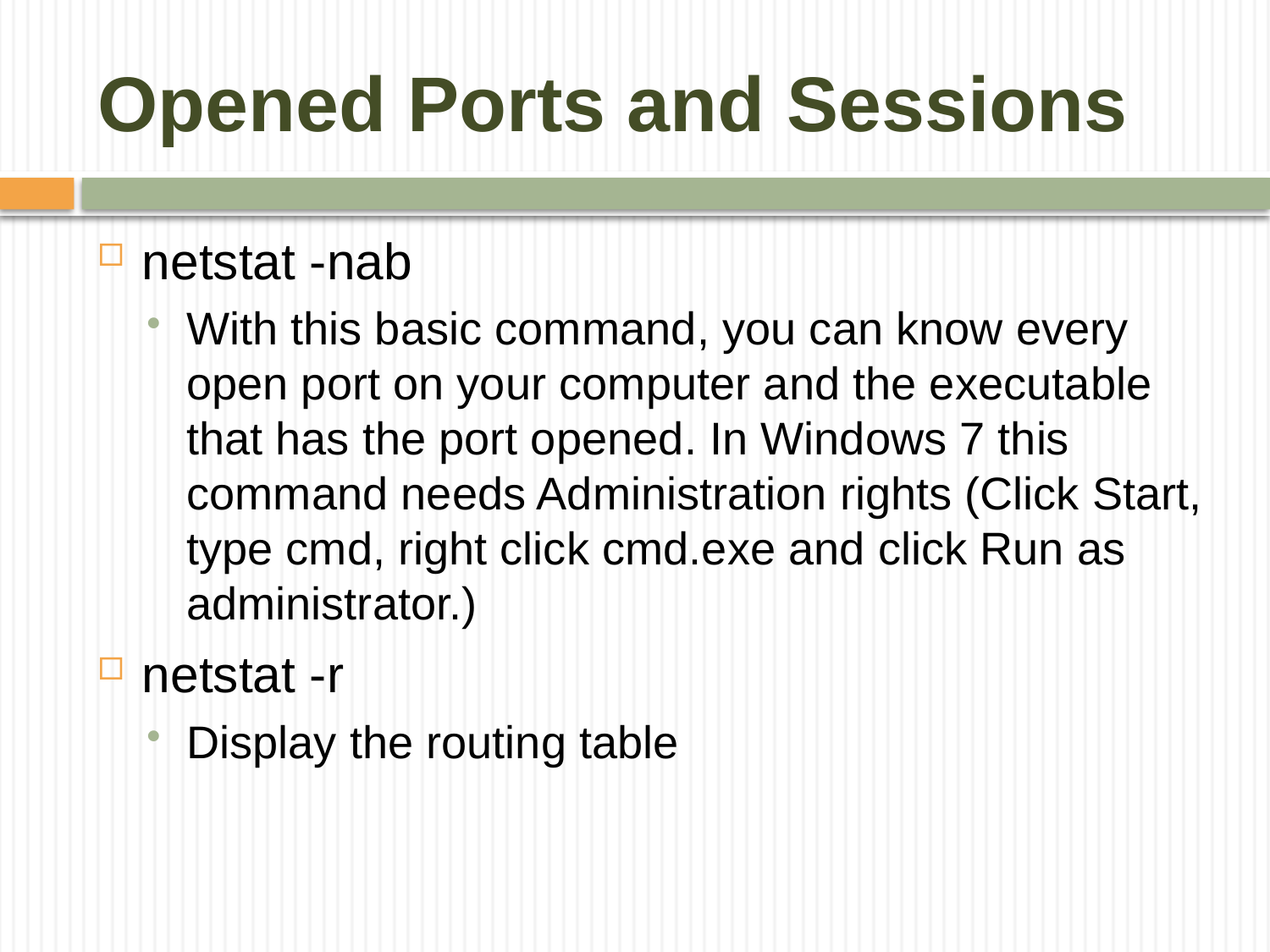

# Opened Ports and Sessions
netstat -nab
With this basic command, you can know every open port on your computer and the executable that has the port opened. In Windows 7 this command needs Administration rights (Click Start, type cmd, right click cmd.exe and click Run as administrator.)
netstat -r
Display the routing table